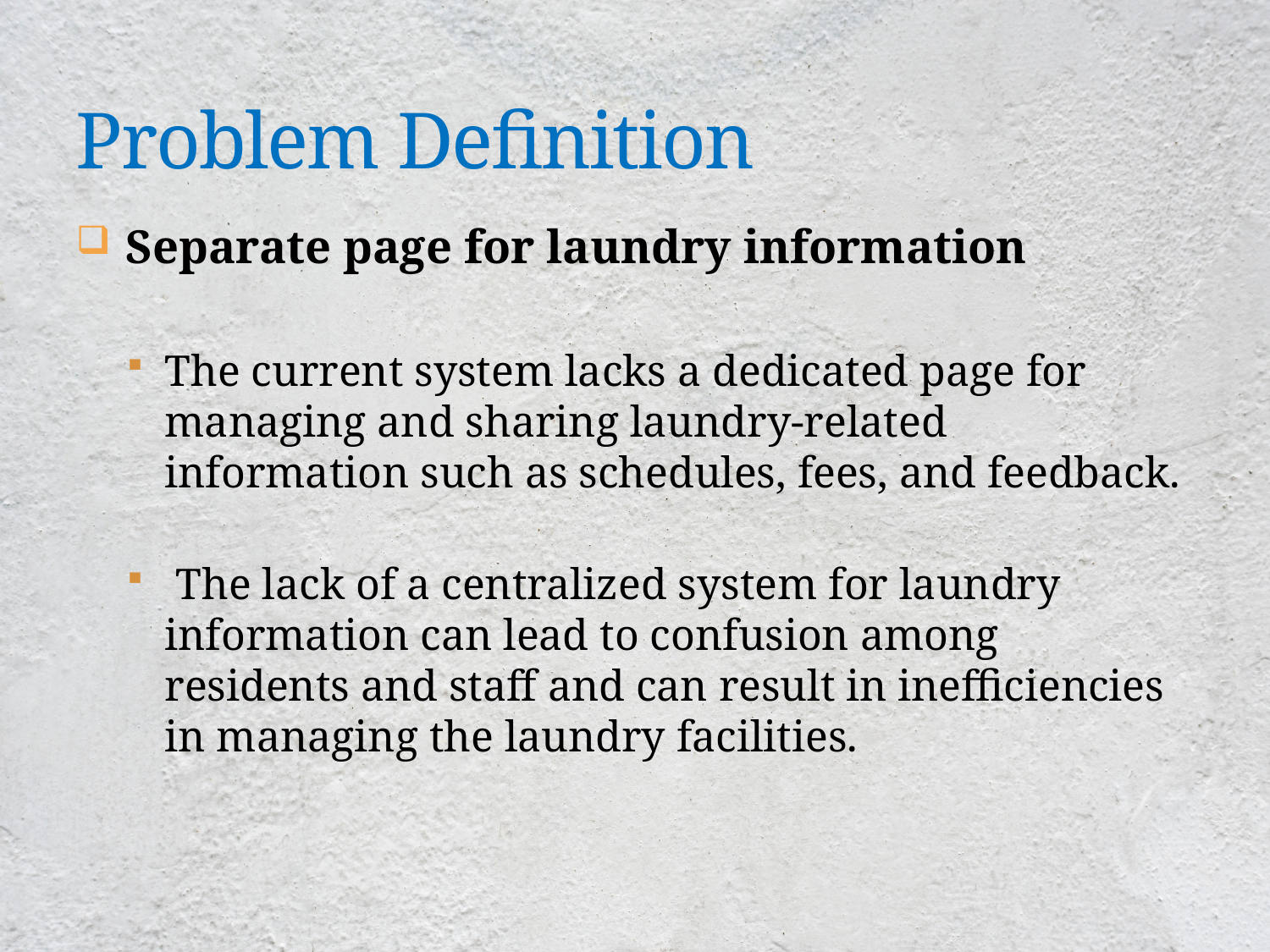

# Problem Definition
 Separate page for laundry information

The current system lacks a dedicated page for managing and sharing laundry-related information such as schedules, fees, and feedback.

 The lack of a centralized system for laundry information can lead to confusion among residents and staff and can result in inefficiencies in managing the laundry facilities.